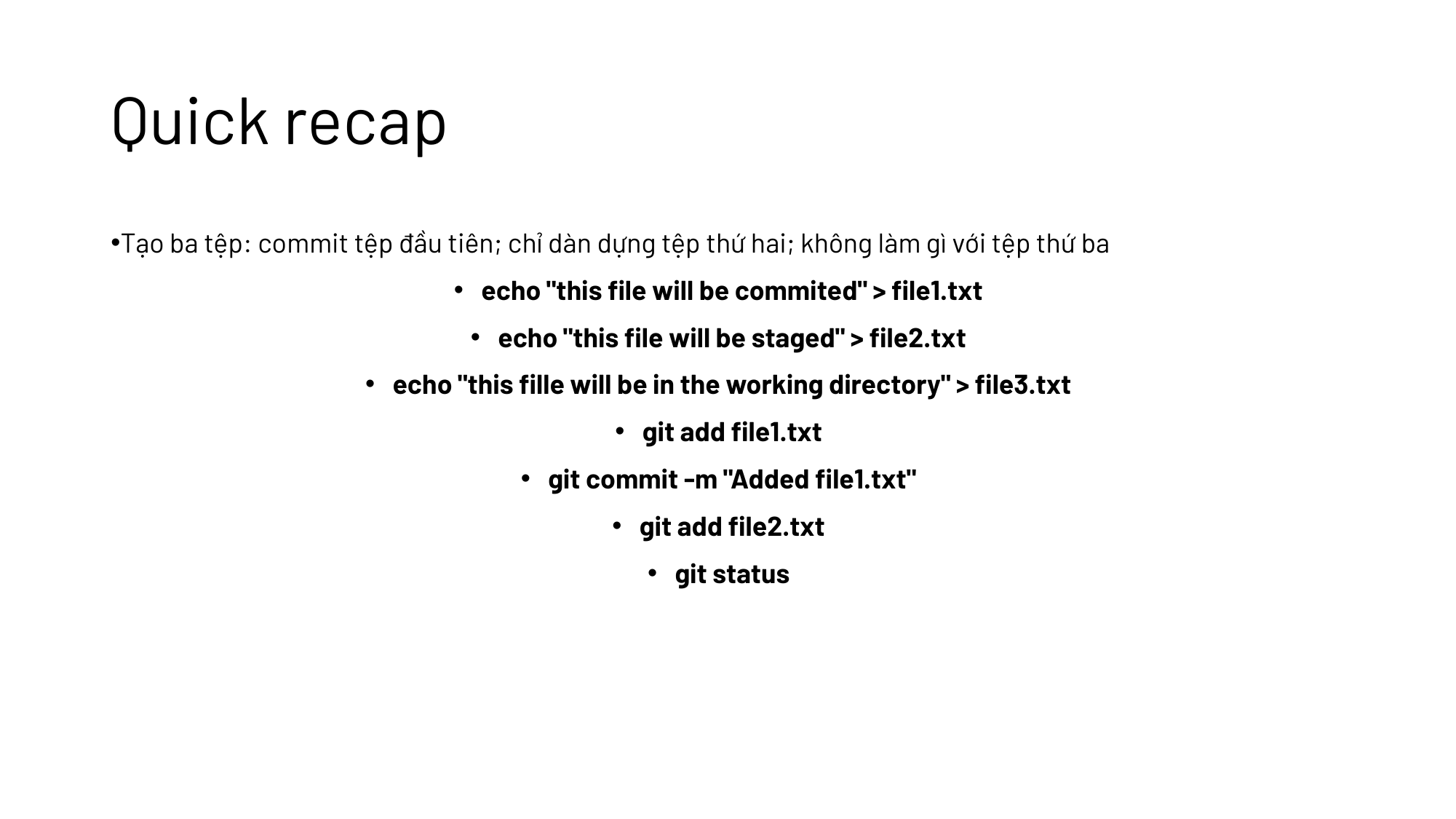

# Quick recap
Tạo ba tệp: commit tệp đầu tiên; chỉ dàn dựng tệp thứ hai; không làm gì với tệp thứ ba
echo "this file will be commited" > file1.txt
echo "this file will be staged" > file2.txt
echo "this fille will be in the working directory" > file3.txt
git add file1.txt
git commit -m "Added file1.txt"
git add file2.txt
git status